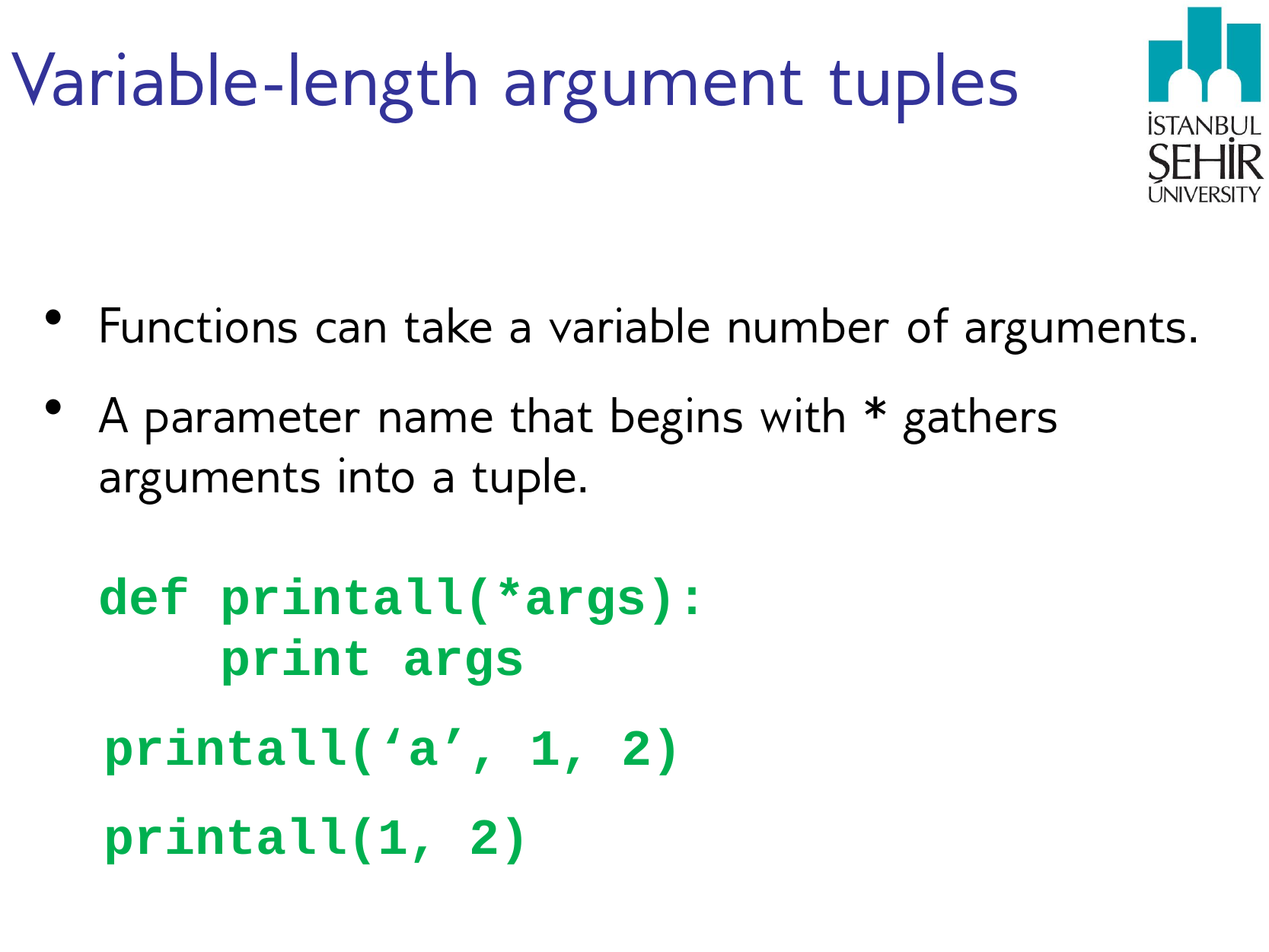

# Variable-length argument tuples
Functions can take a variable number of arguments.
A parameter name that begins with * gathers arguments into a tuple.
def printall(*args):
    print args
  printall(‘a’, 1, 2)
  printall(1, 2)